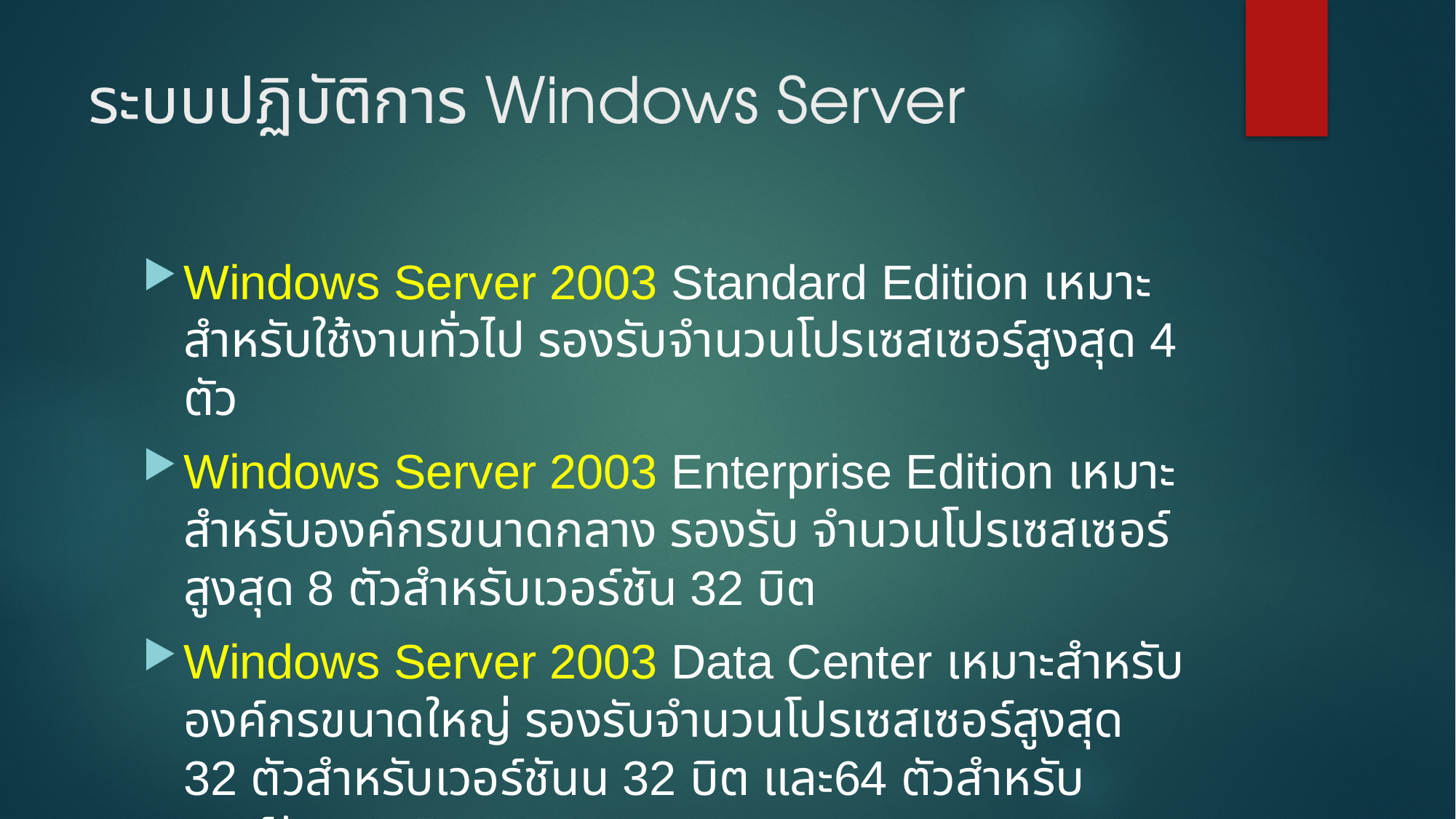

# ระบบปฏิบัติการ Windows Server
Windows Server 2003 Standard Edition เหมาะสำหรับใช้งานทั่วไป รองรับจำนวนโปรเซสเซอร์สูงสุด 4 ตัว
Windows Server 2003 Enterprise Edition เหมาะสำหรับองค์กรขนาดกลาง รองรับ จำนวนโปรเซสเซอร์สูงสุด 8 ตัวสำหรับเวอร์ชัน 32 บิต
Windows Server 2003 Data Center เหมาะสำหรับ องค์กรขนาดใหญ่ รองรับจำนวนโปรเซสเซอร์สูงสุด 32 ตัวสำหรับเวอร์ชันน 32 บิต และ64 ตัวสำหรับเวอร์ชัน 64 บิต